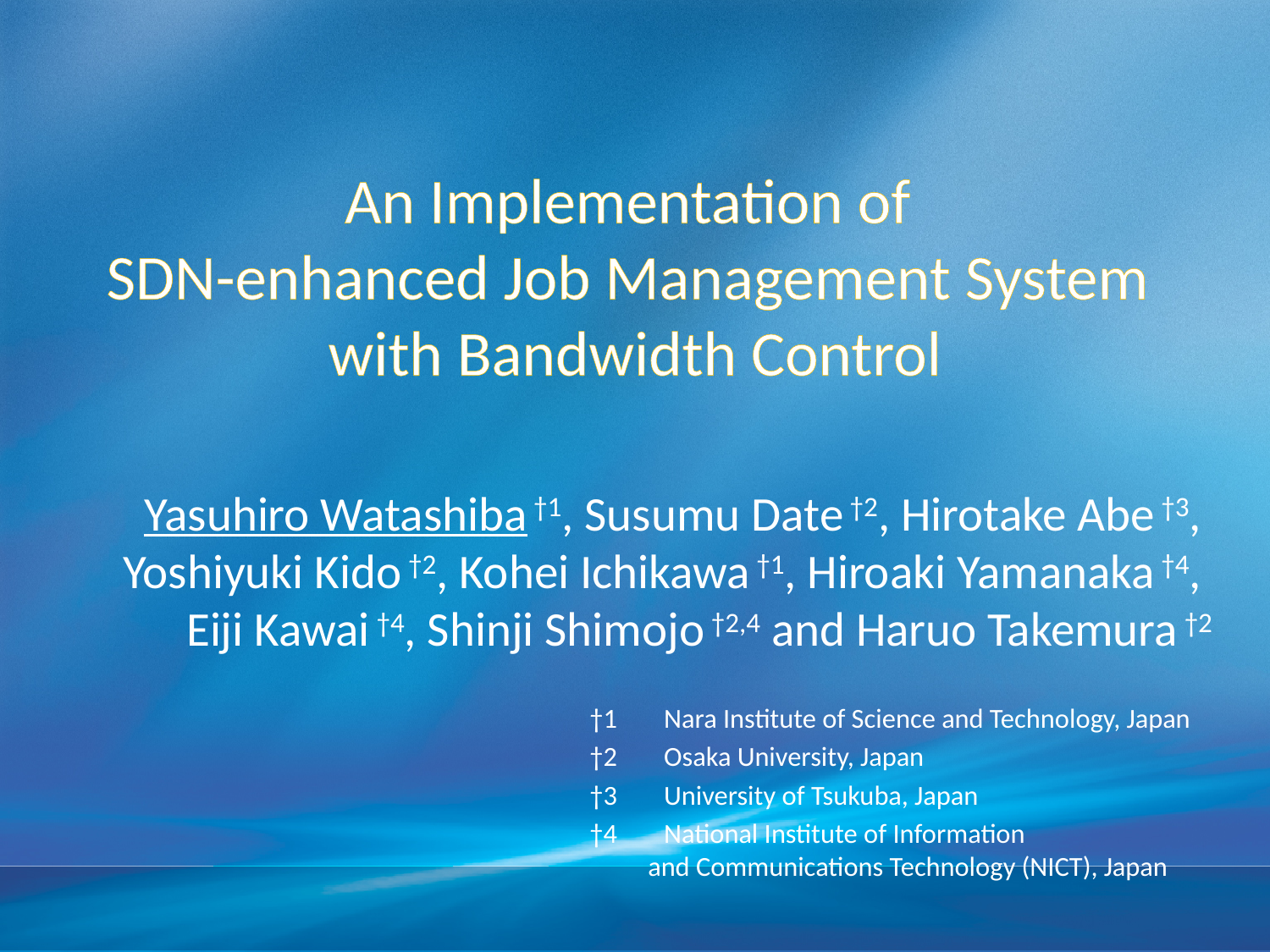

# An Implementation of SDN-enhanced Job Management System with Bandwidth Control
Yasuhiro Watashiba †1, Susumu Date †2, Hirotake Abe †3,
Yoshiyuki Kido †2, Kohei Ichikawa †1, Hiroaki Yamanaka †4,
Eiji Kawai †4, Shinji Shimojo †2,4 and Haruo Takemura †2

†1　 Nara Institute of Science and Technology, Japan
†2　 Osaka University, Japan
†3　 University of Tsukuba, Japan
†4　 National Institute of Information
 and Communications Technology (NICT), Japan